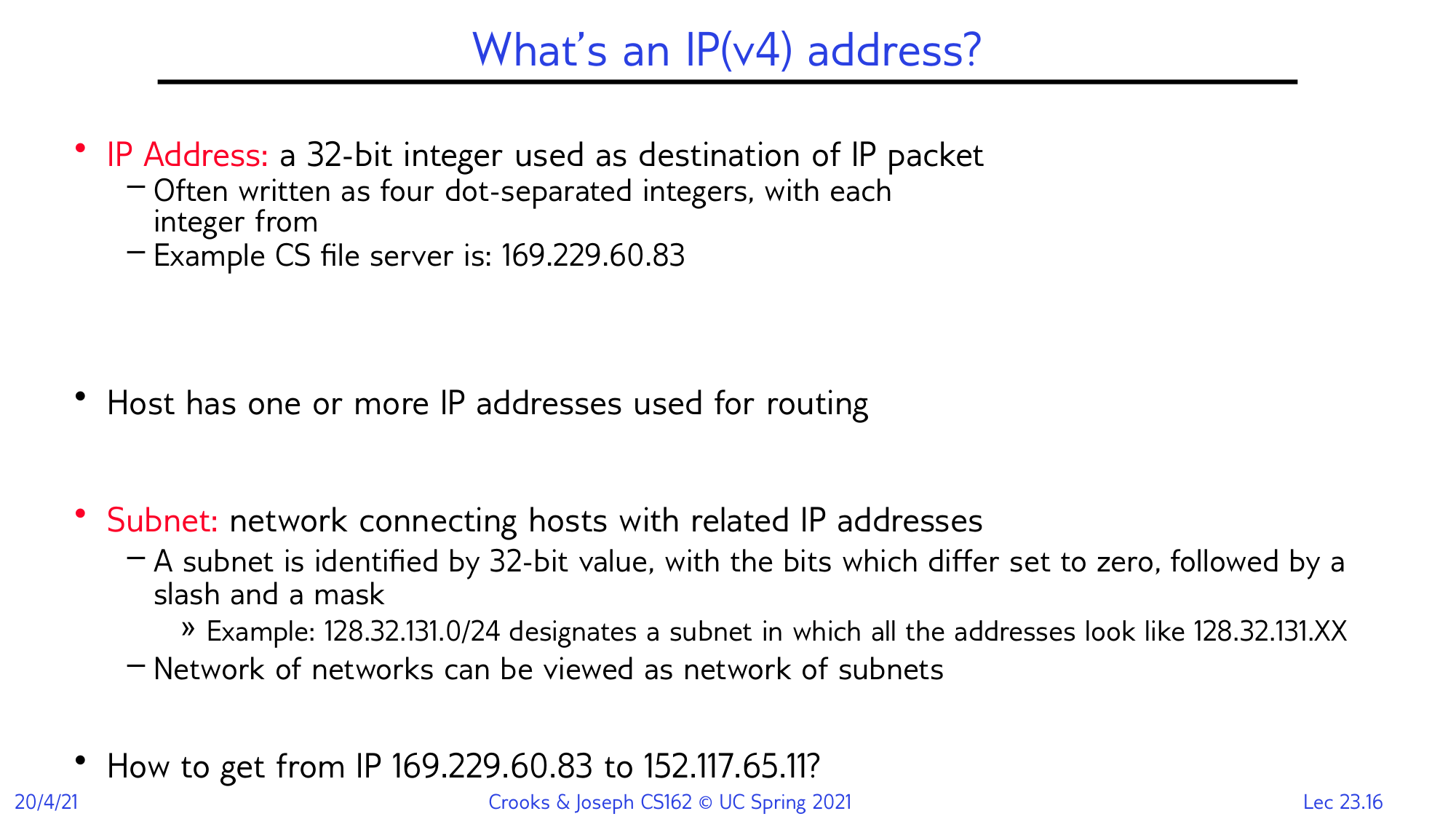

# What’s an IP(v4) address?
IP Address: a 32-bit integer used as destination of IP packet
Often written as four dot-separated integers, with each
integer from
Example CS file server is: 169.229.60.83

Host has one or more IP addresses used for routing

Subnet: network connecting hosts with related IP addresses
A subnet is identified by 32-bit value, with the bits which differ set to zero, followed by a slash and a mask
Example: 128.32.131.0/24 designates a subnet in which all the addresses look like 128.32.131.XX
Network of networks can be viewed as network of subnets

How to get from IP 169.229.60.83 to 152.117.65.11?